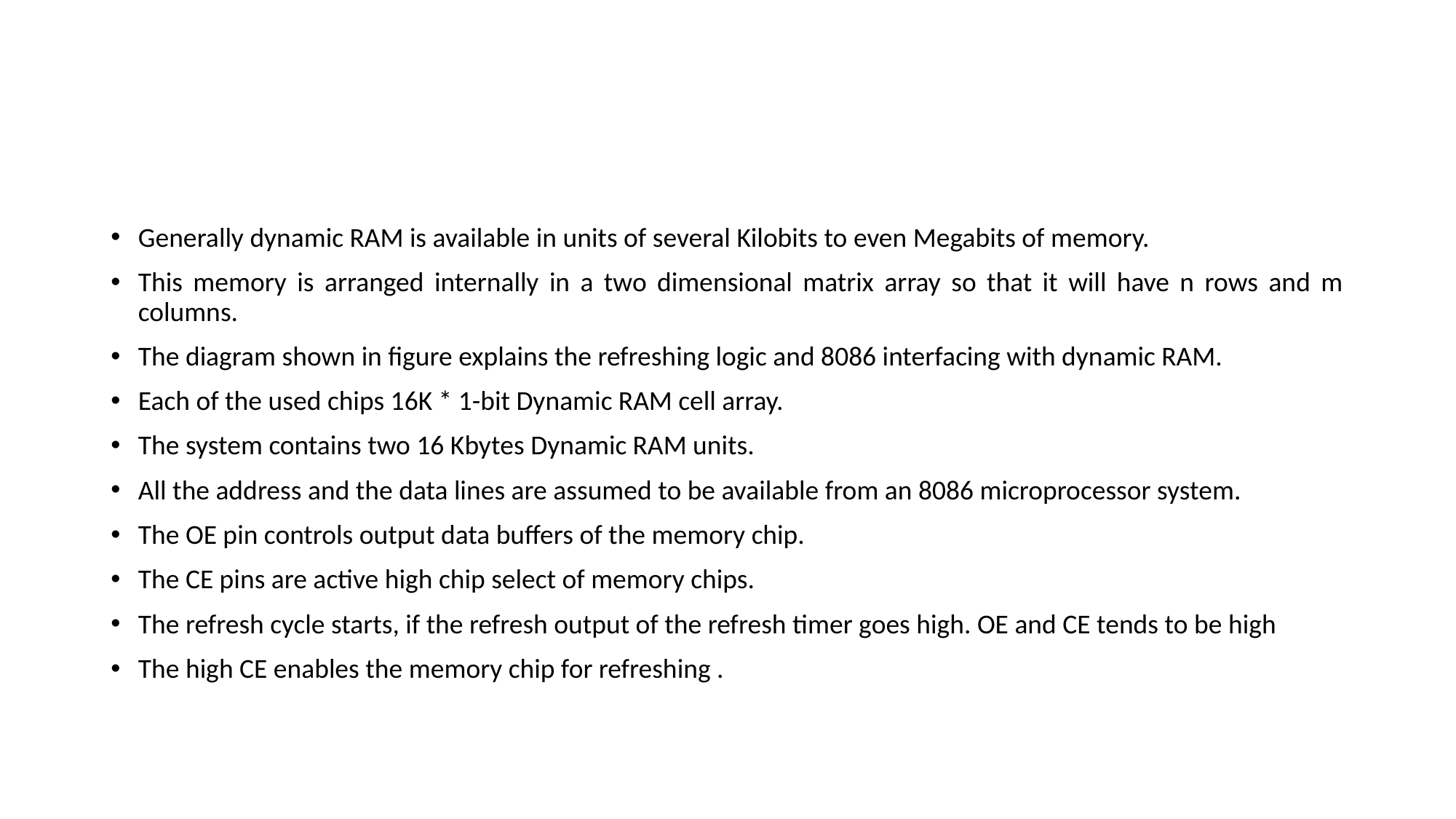

#
Generally dynamic RAM is available in units of several Kilobits to even Megabits of memory.
This memory is arranged internally in a two dimensional matrix array so that it will have n rows and m columns.
The diagram shown in figure explains the refreshing logic and 8086 interfacing with dynamic RAM.
Each of the used chips 16K * 1-bit Dynamic RAM cell array.
The system contains two 16 Kbytes Dynamic RAM units.
All the address and the data lines are assumed to be available from an 8086 microprocessor system.
The OE pin controls output data buffers of the memory chip.
The CE pins are active high chip select of memory chips.
The refresh cycle starts, if the refresh output of the refresh timer goes high. OE and CE tends to be high
The high CE enables the memory chip for refreshing .